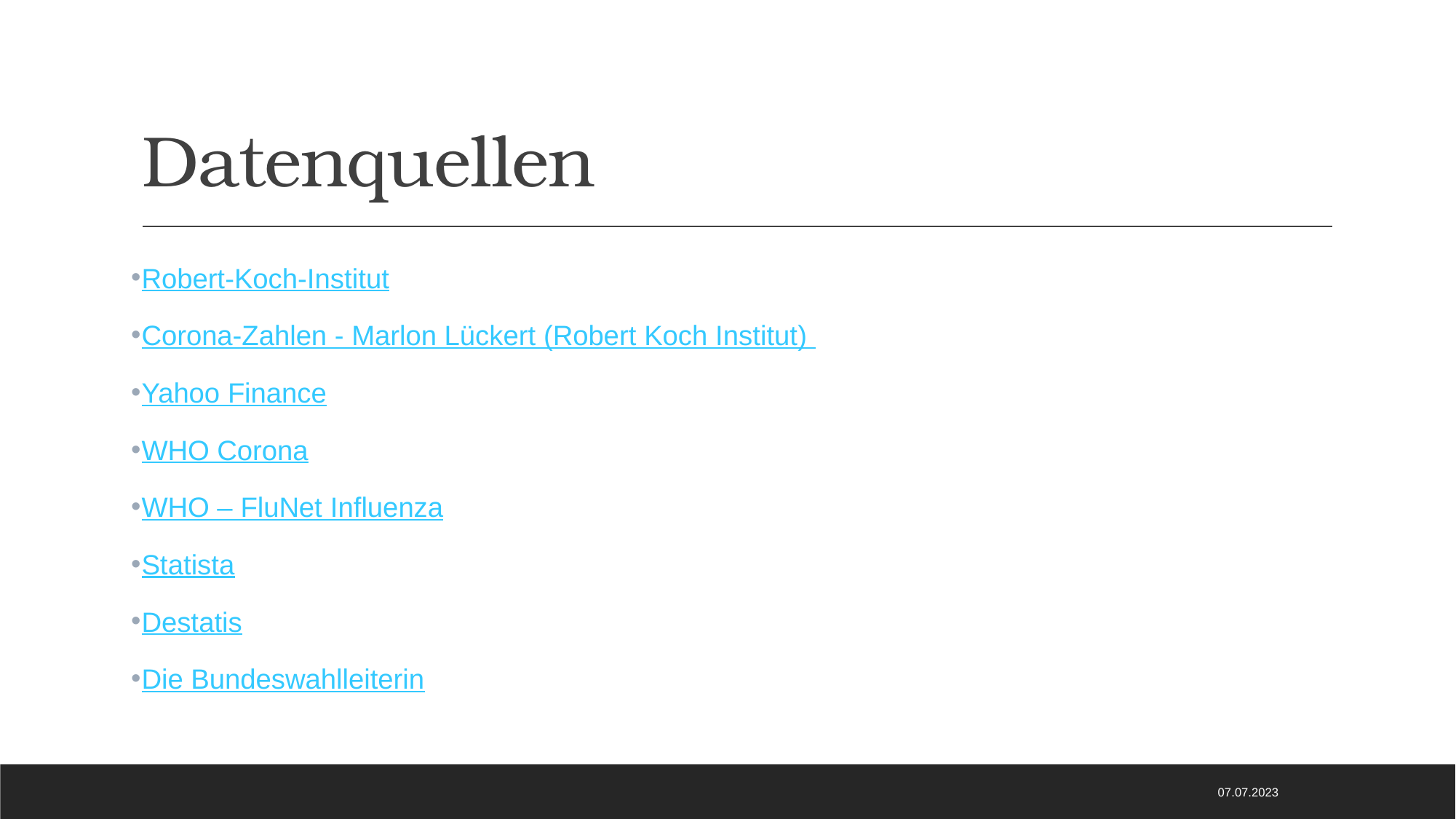

# Datenquellen
Robert-Koch-Institut
Corona-Zahlen - Marlon Lückert (Robert Koch Institut)
Yahoo Finance
WHO Corona
WHO – FluNet Influenza
Statista
Destatis
Die Bundeswahlleiterin
07.07.2023